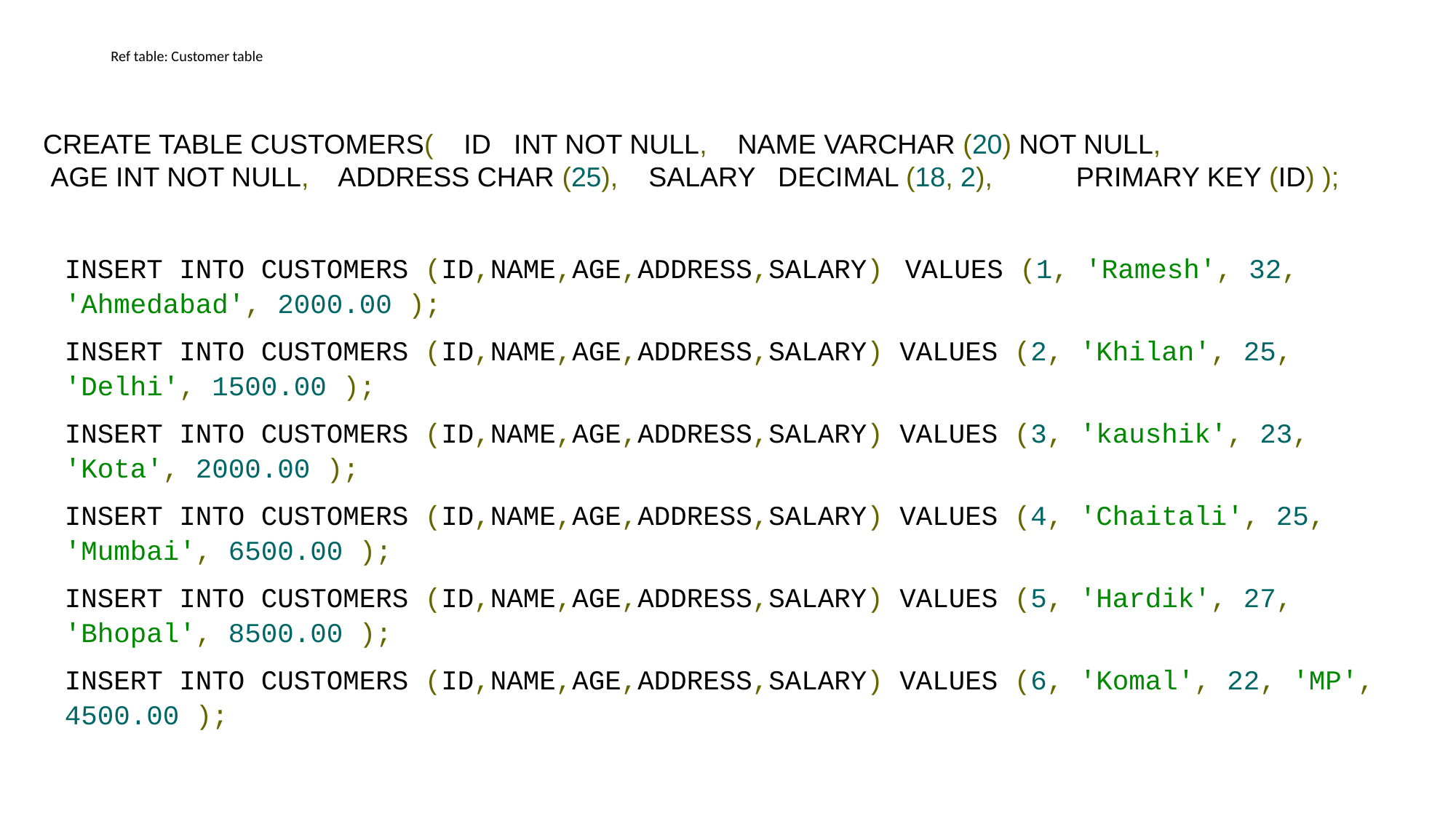

# Ref table: Customer table
CREATE TABLE CUSTOMERS(    ID   INT NOT NULL,    NAME VARCHAR (20) NOT NULL,
 AGE INT NOT NULL,    ADDRESS CHAR (25),    SALARY   DECIMAL (18, 2),           PRIMARY KEY (ID) );
INSERT INTO CUSTOMERS (ID,NAME,AGE,ADDRESS,SALARY)  VALUES (1, 'Ramesh', 32, 'Ahmedabad', 2000.00 );
INSERT INTO CUSTOMERS (ID,NAME,AGE,ADDRESS,SALARY) VALUES (2, 'Khilan', 25, 'Delhi', 1500.00 );
INSERT INTO CUSTOMERS (ID,NAME,AGE,ADDRESS,SALARY) VALUES (3, 'kaushik', 23, 'Kota', 2000.00 );
INSERT INTO CUSTOMERS (ID,NAME,AGE,ADDRESS,SALARY) VALUES (4, 'Chaitali', 25, 'Mumbai', 6500.00 );
INSERT INTO CUSTOMERS (ID,NAME,AGE,ADDRESS,SALARY) VALUES (5, 'Hardik', 27, 'Bhopal', 8500.00 );
INSERT INTO CUSTOMERS (ID,NAME,AGE,ADDRESS,SALARY) VALUES (6, 'Komal', 22, 'MP', 4500.00 );